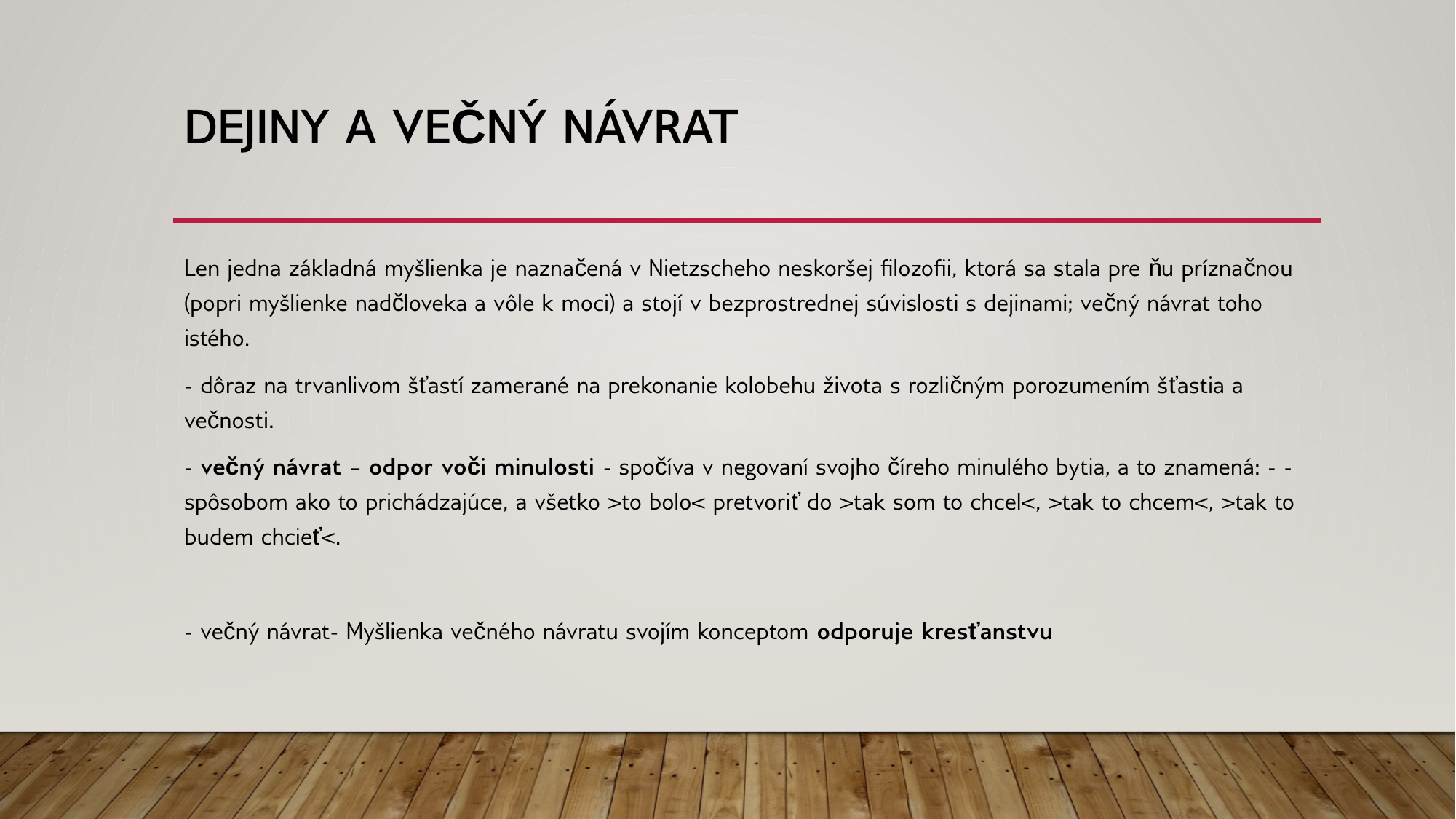

# Dejiny a večný návrat
Len jedna základná myšlienka je naznačená v Nietzscheho neskoršej filozofii, ktorá sa stala pre ňu príznačnou (popri myšlienke nadčloveka a vôle k moci) a stojí v bezprostrednej súvislosti s dejinami; večný návrat toho istého.
- dôraz na trvanlivom šťastí zamerané na prekonanie kolobehu života s rozličným porozumením šťastia a večnosti.
- večný návrat – odpor voči minulosti - spočíva v negovaní svojho číreho minulého bytia, a to znamená: - - spôsobom ako to prichádzajúce, a všetko >to bolo< pretvoriť do >tak som to chcel<, >tak to chcem<, >tak to budem chcieť<.

- večný návrat- Myšlienka večného návratu svojím konceptom odporuje kresťanstvu